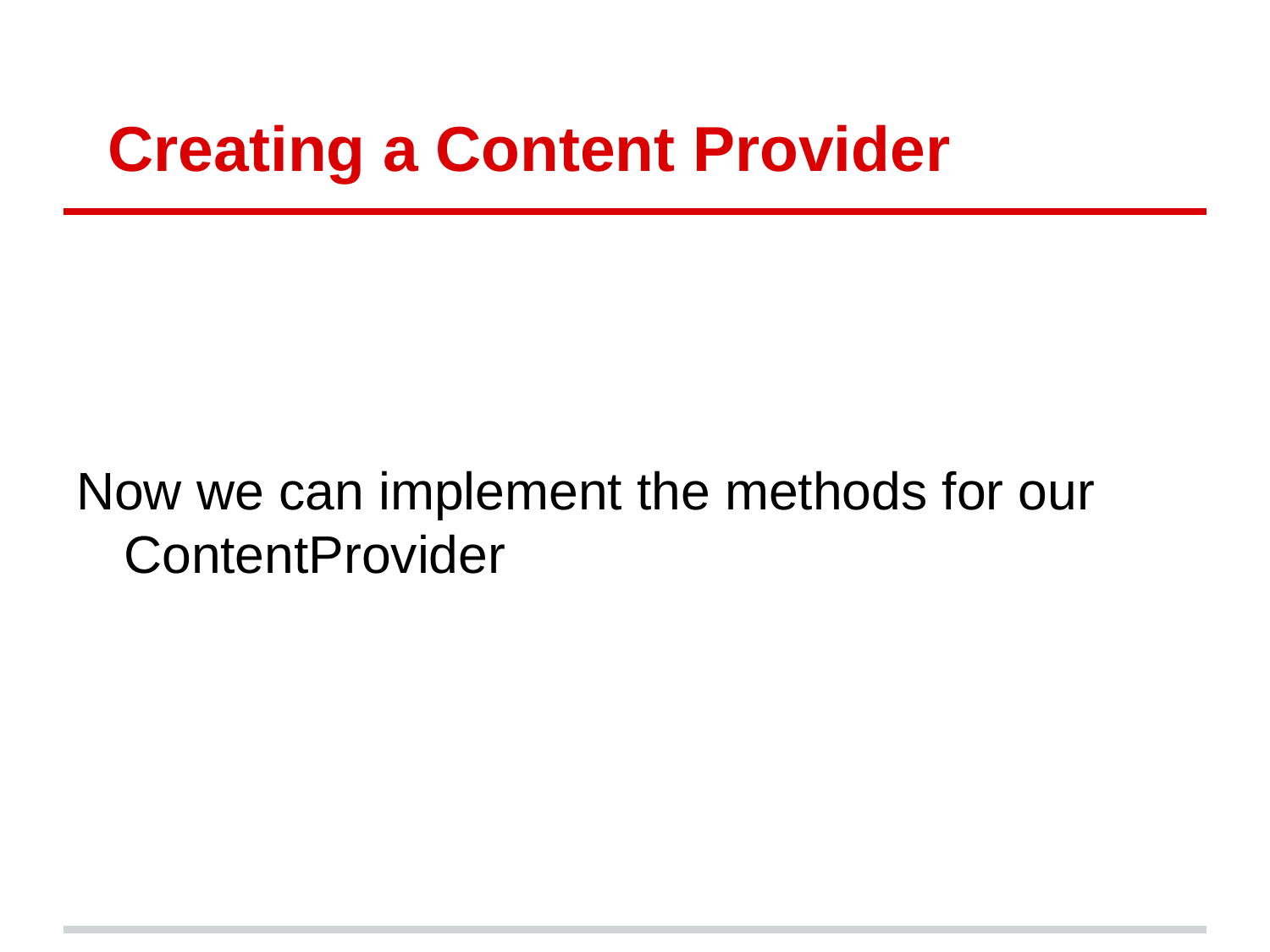

# Creating a Content Provider

Now we can implement the methods for our ContentProvider